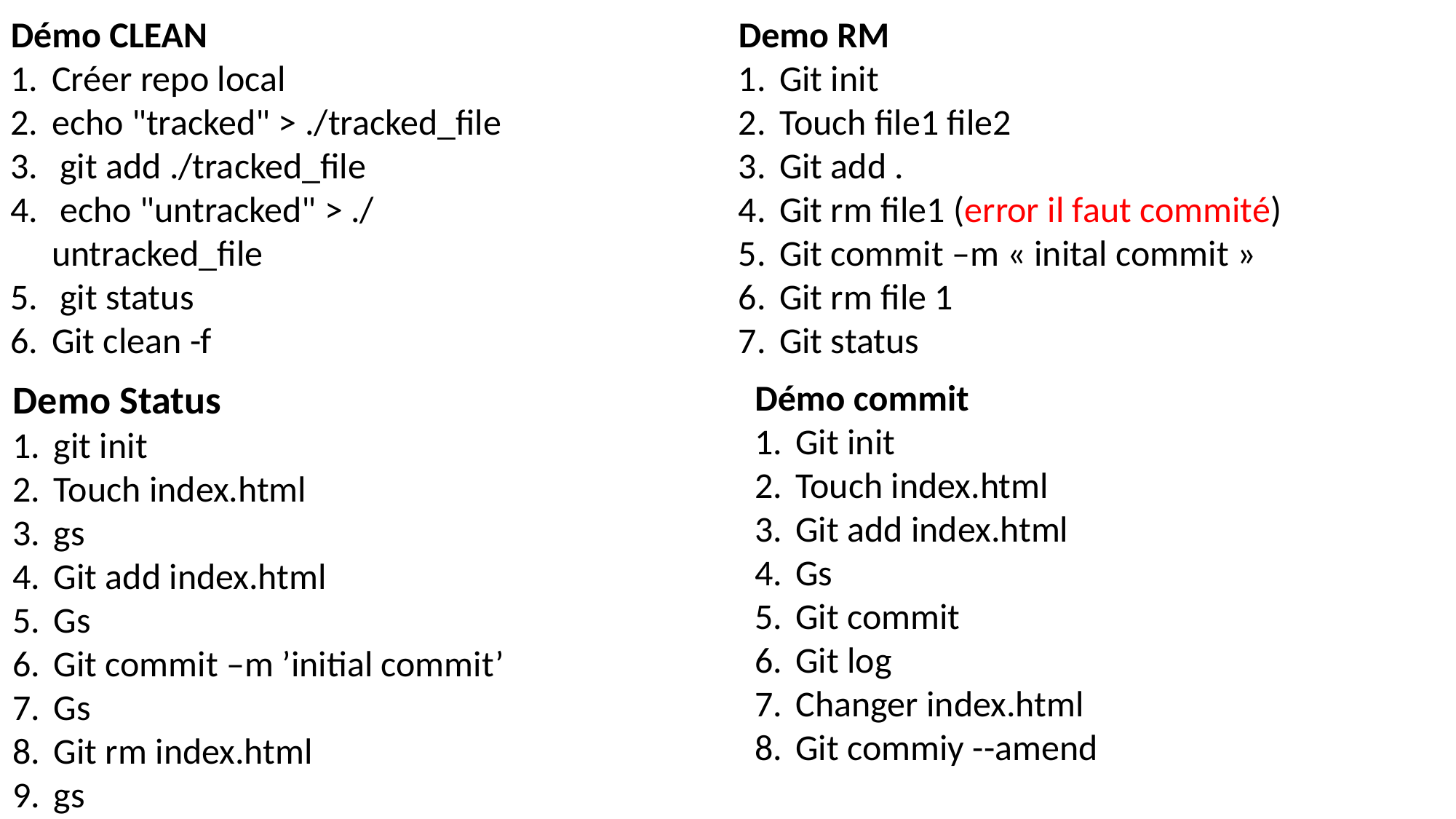

Démo CLEAN
Créer repo local
echo "tracked" > ./tracked_file
 git add ./tracked_file
 echo "untracked" > ./untracked_file
 git status
Git clean -f

Demo RM
Git init
Touch file1 file2
Git add .
Git rm file1 (error il faut commité)
Git commit –m « inital commit »
Git rm file 1
Git status
Demo Status
git init
Touch index.html
gs
Git add index.html
Gs
Git commit –m ’initial commit’
Gs
Git rm index.html
gs
Démo commit
Git init
Touch index.html
Git add index.html
Gs
Git commit
Git log
Changer index.html
Git commiy --amend